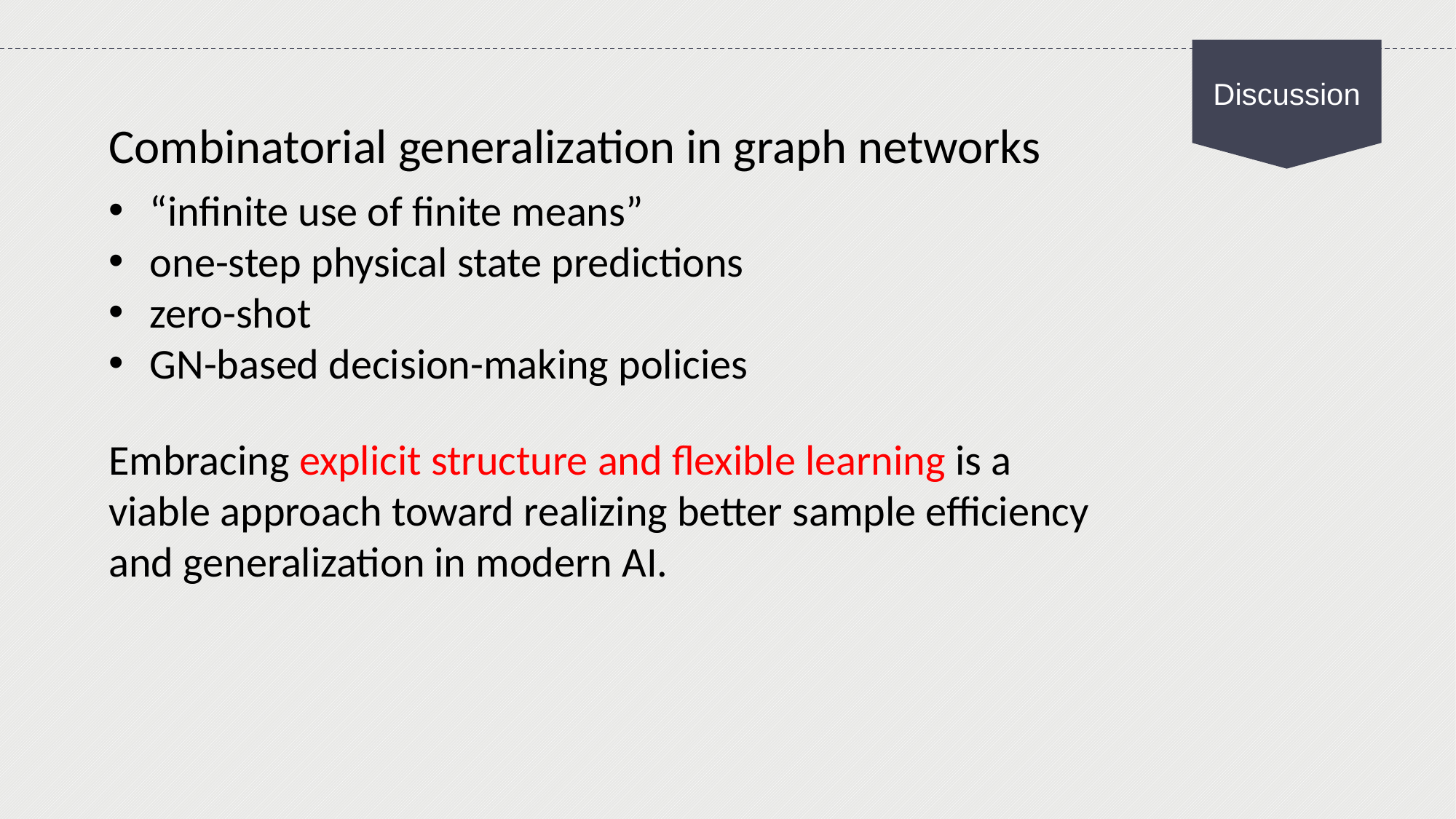

Discussion
Combinatorial generalization in graph networks
“infinite use of finite means”
one-step physical state predictions
zero-shot
GN-based decision-making policies
Embracing explicit structure and flexible learning is a viable approach toward realizing better sample efficiency and generalization in modern AI.